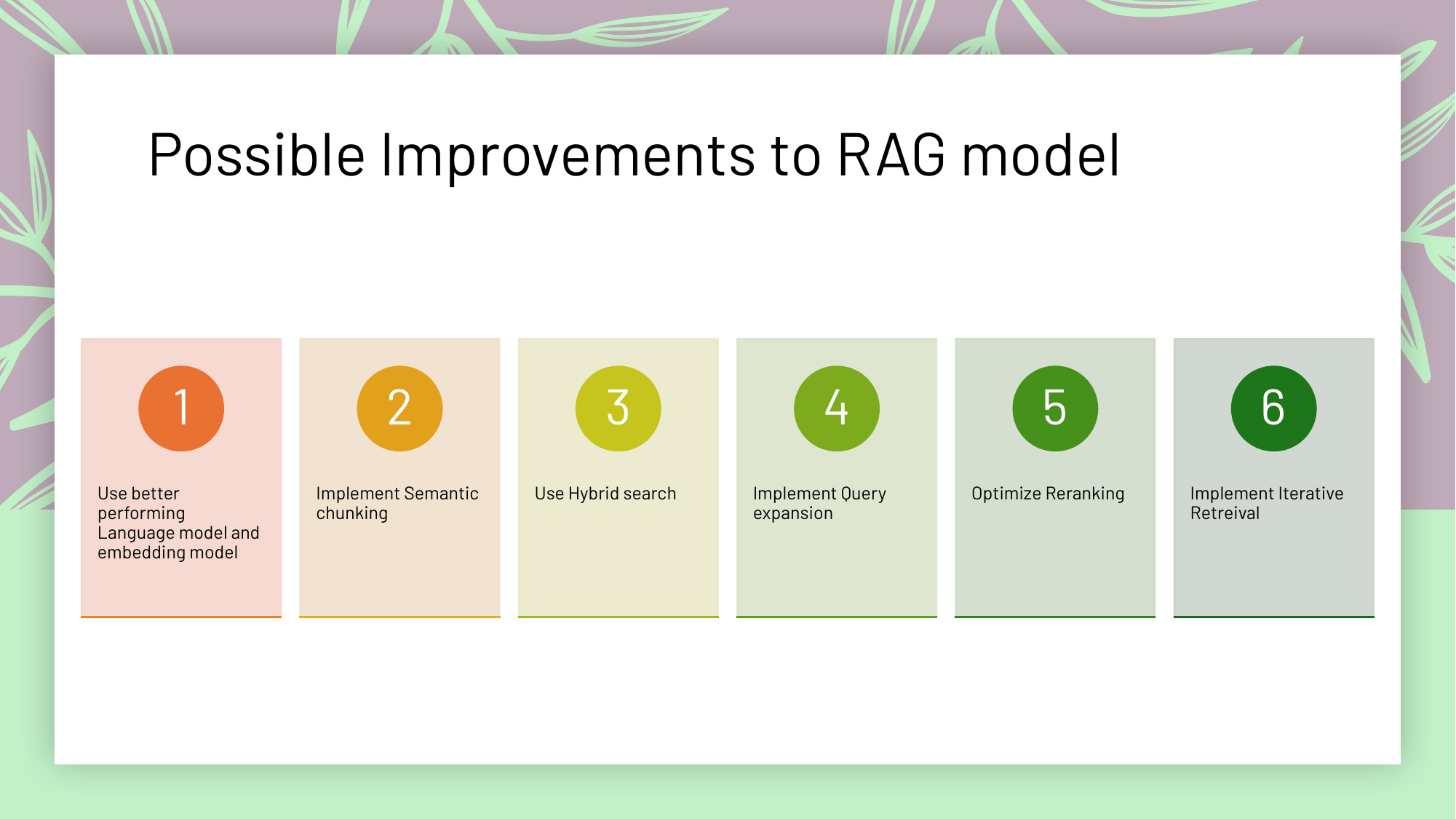

# Possible Improvements to RAG model
Use better performing Language model and embedding model
1
Implement Semantic chunking
2
Use Hybrid search
3
Implement Query expansion
4
Optimize Reranking
5
Implement Iterative Retreival
6